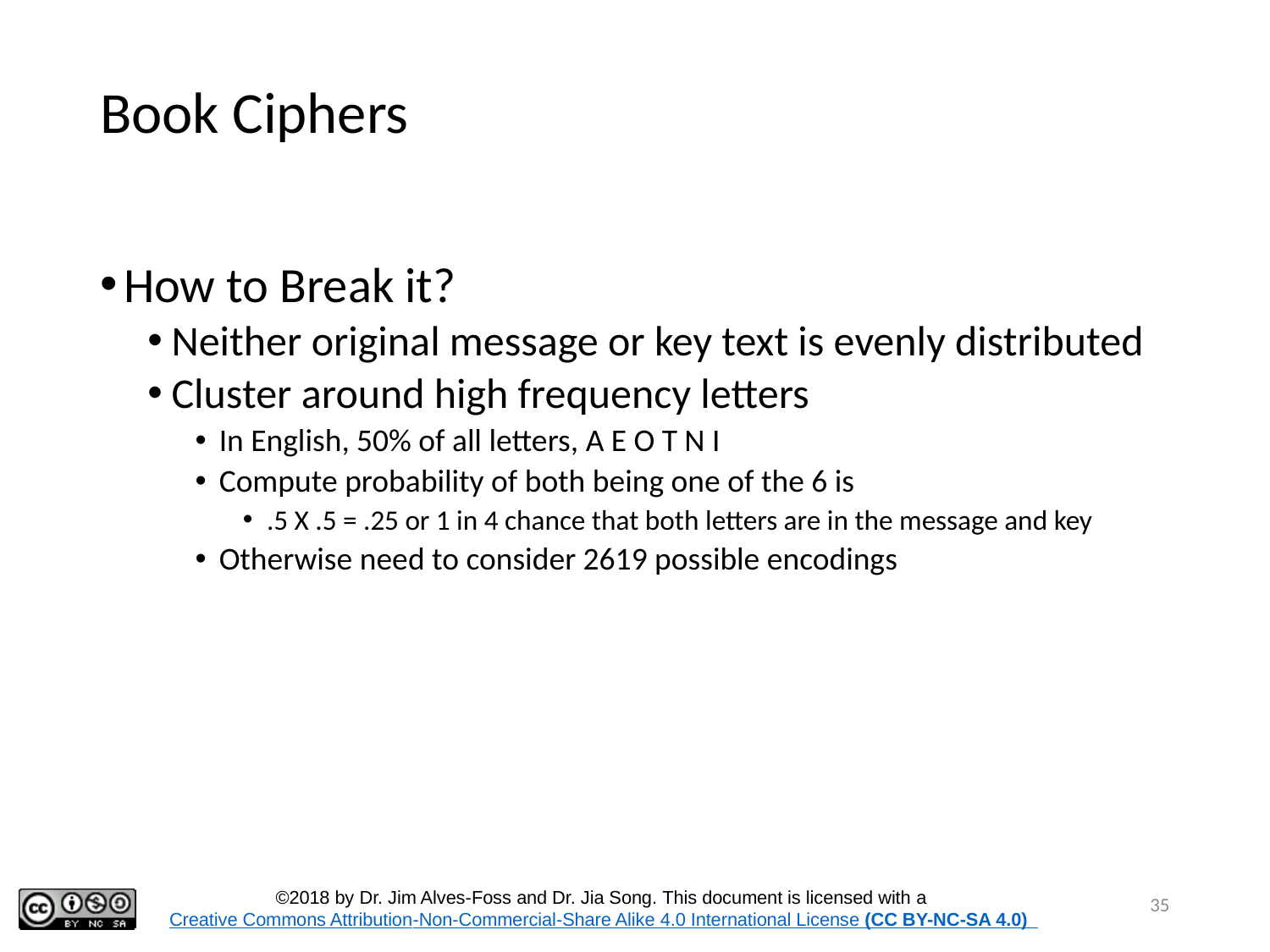

# Book Ciphers
How to Break it?
Neither original message or key text is evenly distributed
Cluster around high frequency letters
In English, 50% of all letters, A E O T N I
Compute probability of both being one of the 6 is
.5 X .5 = .25 or 1 in 4 chance that both letters are in the message and key
Otherwise need to consider 2619 possible encodings

35